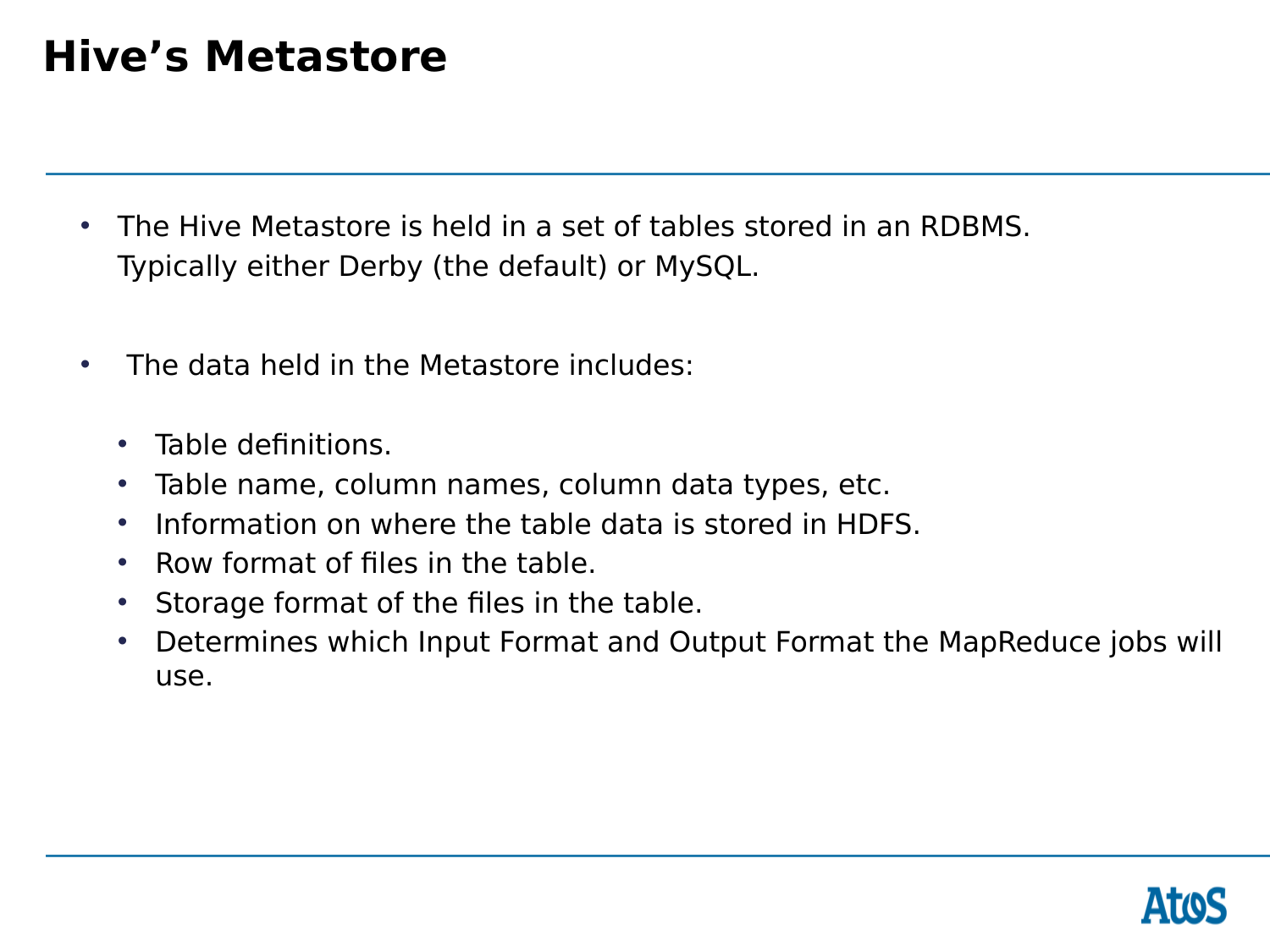

# Hive’s Metastore
The Hive Metastore is held in a set of tables stored in an RDBMS.
Typically either Derby (the default) or MySQL.

 The data held in the Metastore includes:

Table definitions.
Table name, column names, column data types, etc.
Information on where the table data is stored in HDFS.
Row format of files in the table.
Storage format of the files in the table.
Determines which Input Format and Output Format the MapReduce jobs will use.